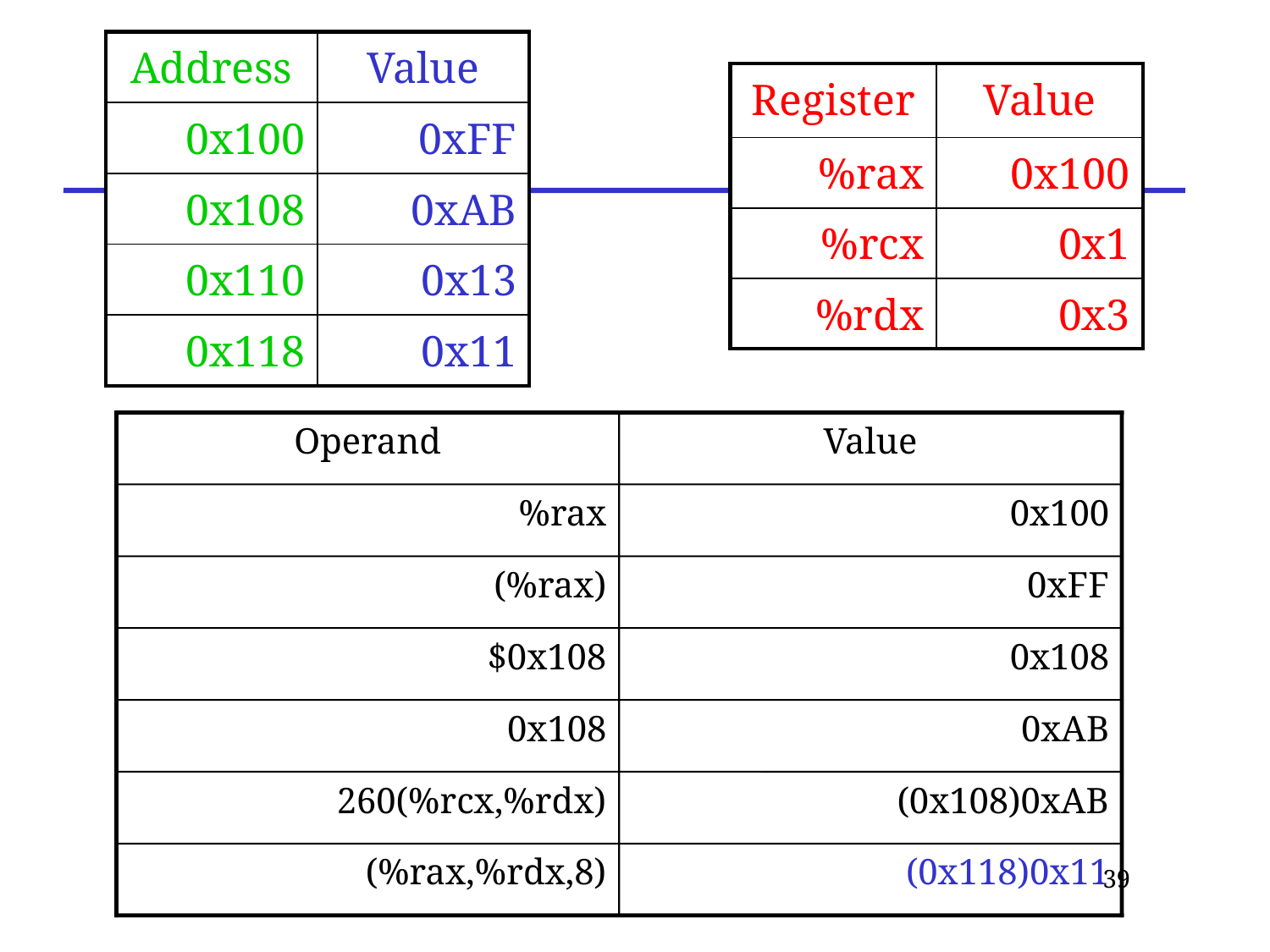

| Address | Value |
| --- | --- |
| 0x100 | 0xFF |
| 0x108 | 0xAB |
| 0x110 | 0x13 |
| 0x118 | 0x11 |
| Register | Value |
| --- | --- |
| %rax | 0x100 |
| %rcx | 0x1 |
| %rdx | 0x3 |
Operand

Value

%rax

0x100
(%rax)

0xFF
$0x108

0x108
0x108

0xAB
260(%rcx,%rdx)

(0x108)0xAB
(%rax,%rdx,8)

(0x118)0x11
39